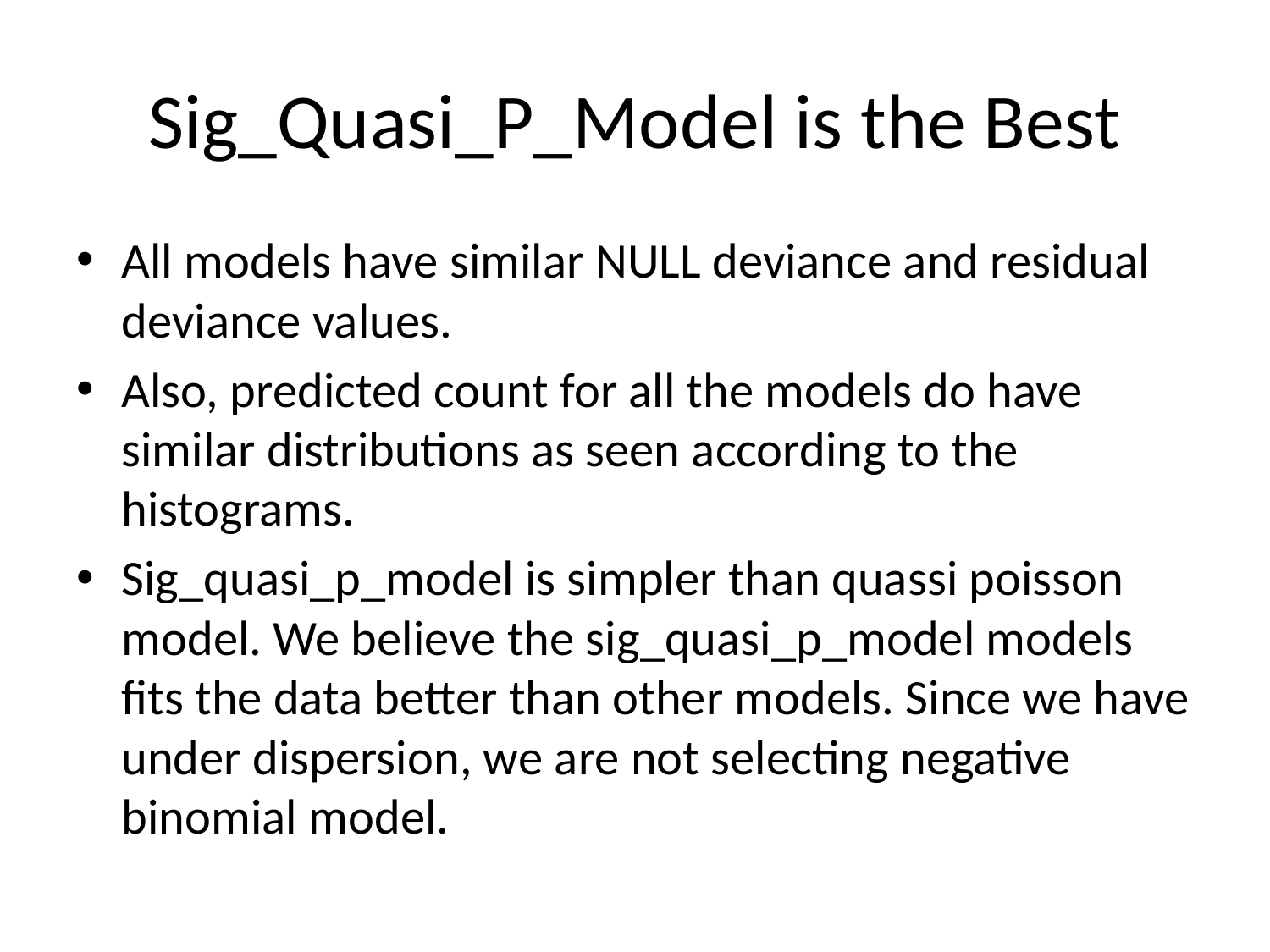

# Sig_Quasi_P_Model is the Best
All models have similar NULL deviance and residual deviance values.
Also, predicted count for all the models do have similar distributions as seen according to the histograms.
Sig_quasi_p_model is simpler than quassi poisson model. We believe the sig_quasi_p_model models fits the data better than other models. Since we have under dispersion, we are not selecting negative binomial model.